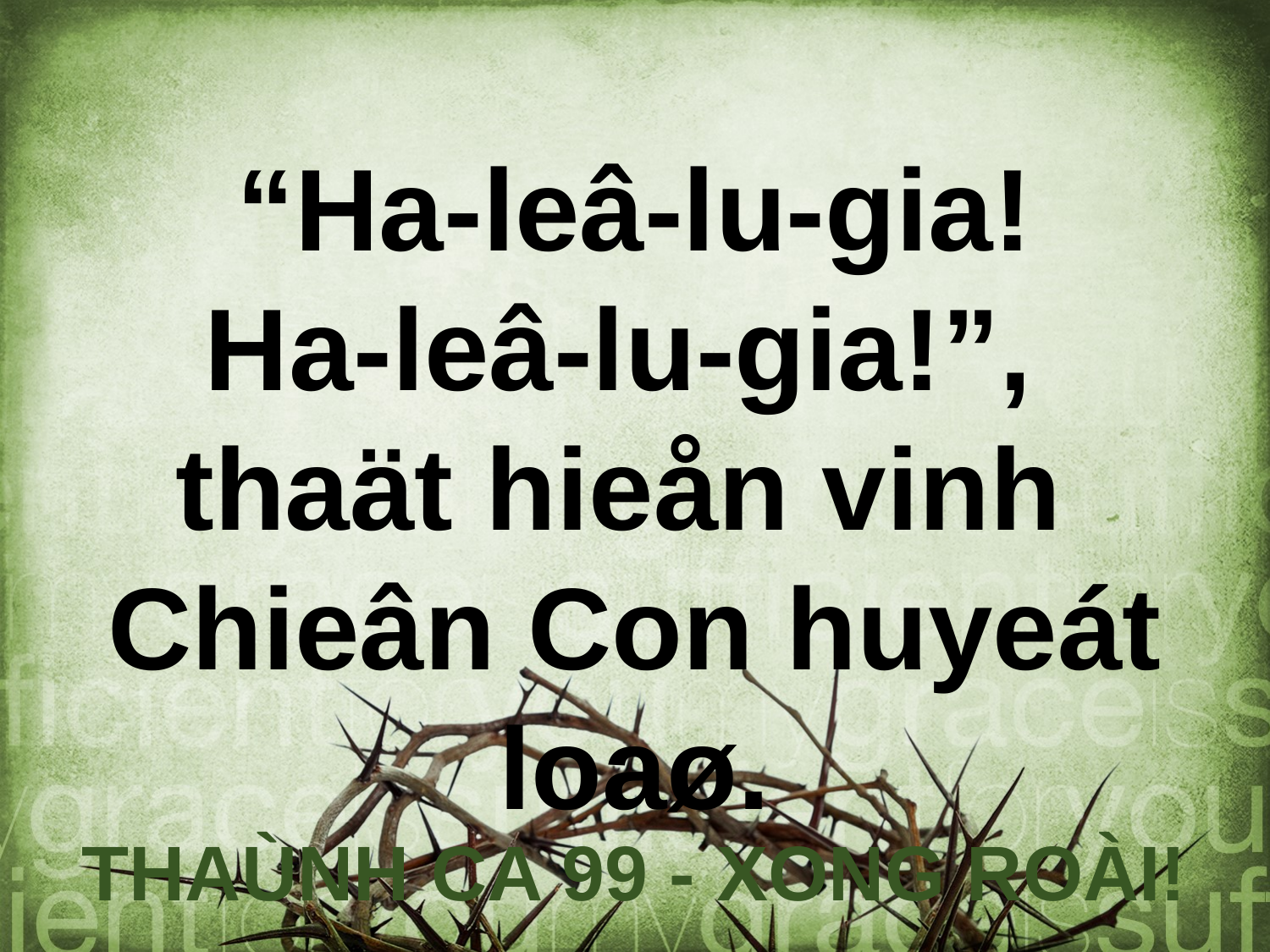

“Ha-leâ-lu-gia!
Ha-leâ-lu-gia!”,
thaät hieån vinh
Chieân Con huyeát loaø.
THAÙNH CA 99 - XONG ROÀI!